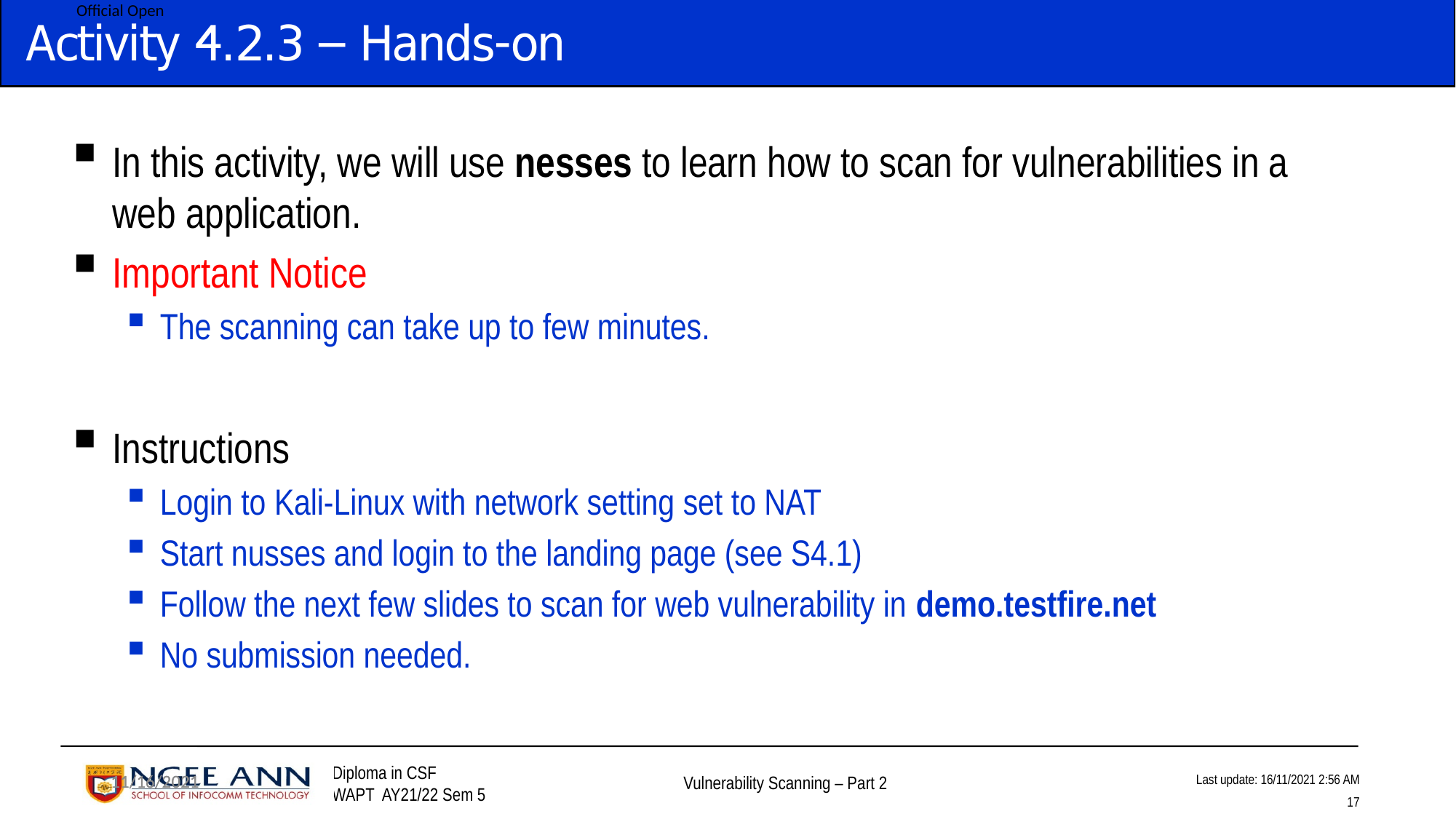

# Activity 4.2.3 – Hands-on
In this activity, we will use nesses to learn how to scan for vulnerabilities in a web application.
Important Notice
The scanning can take up to few minutes.

Instructions
Login to Kali-Linux with network setting set to NAT
Start nusses and login to the landing page (see S4.1)
Follow the next few slides to scan for web vulnerability in demo.testfire.net
No submission needed.

11/16/2021
11/16/2021